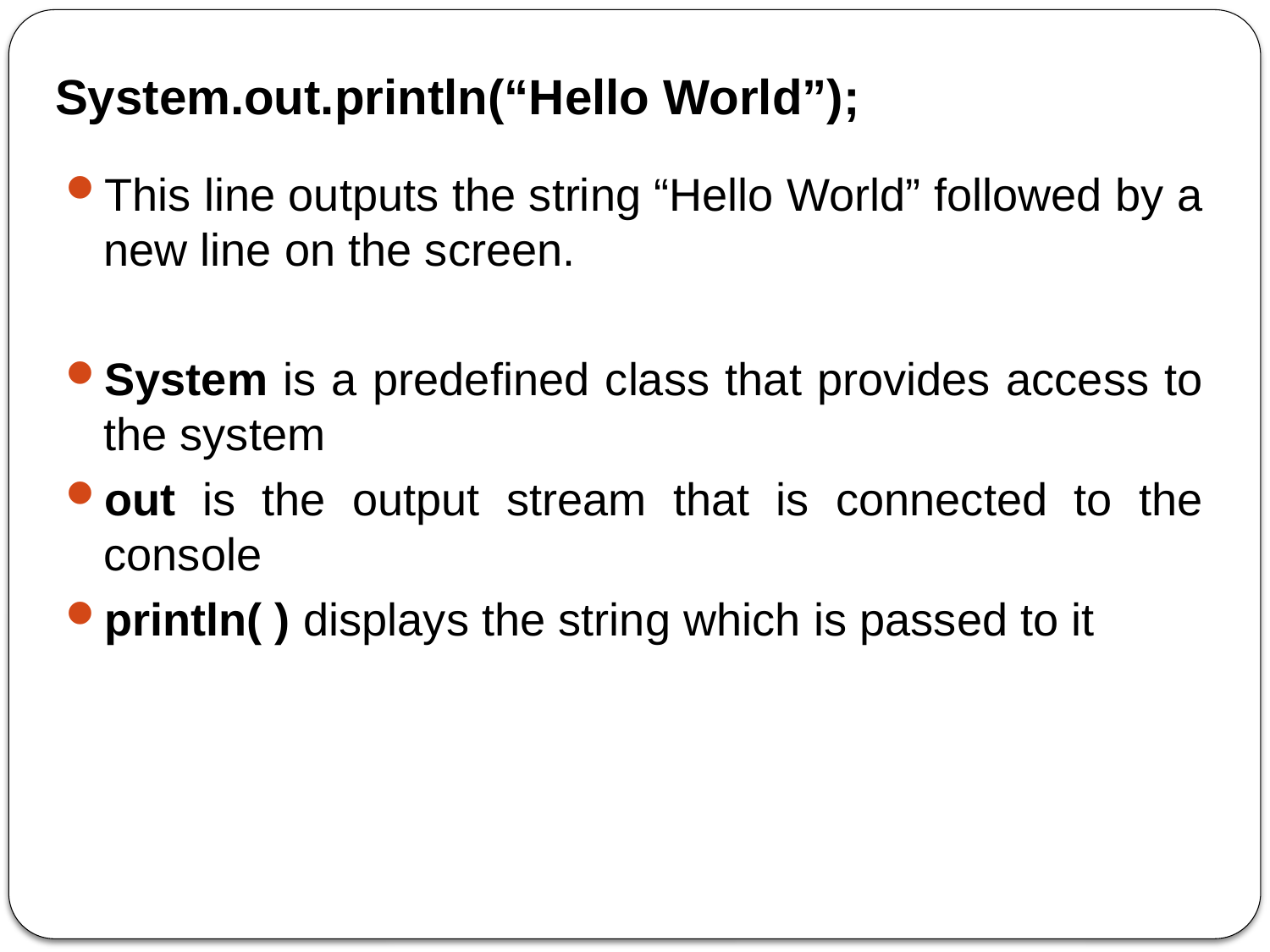

# System.out.println(“Hello World”);
This line outputs the string “Hello World” followed by a new line on the screen.

System is a predefined class that provides access to the system
out is the output stream that is connected to the console
println( ) displays the string which is passed to it